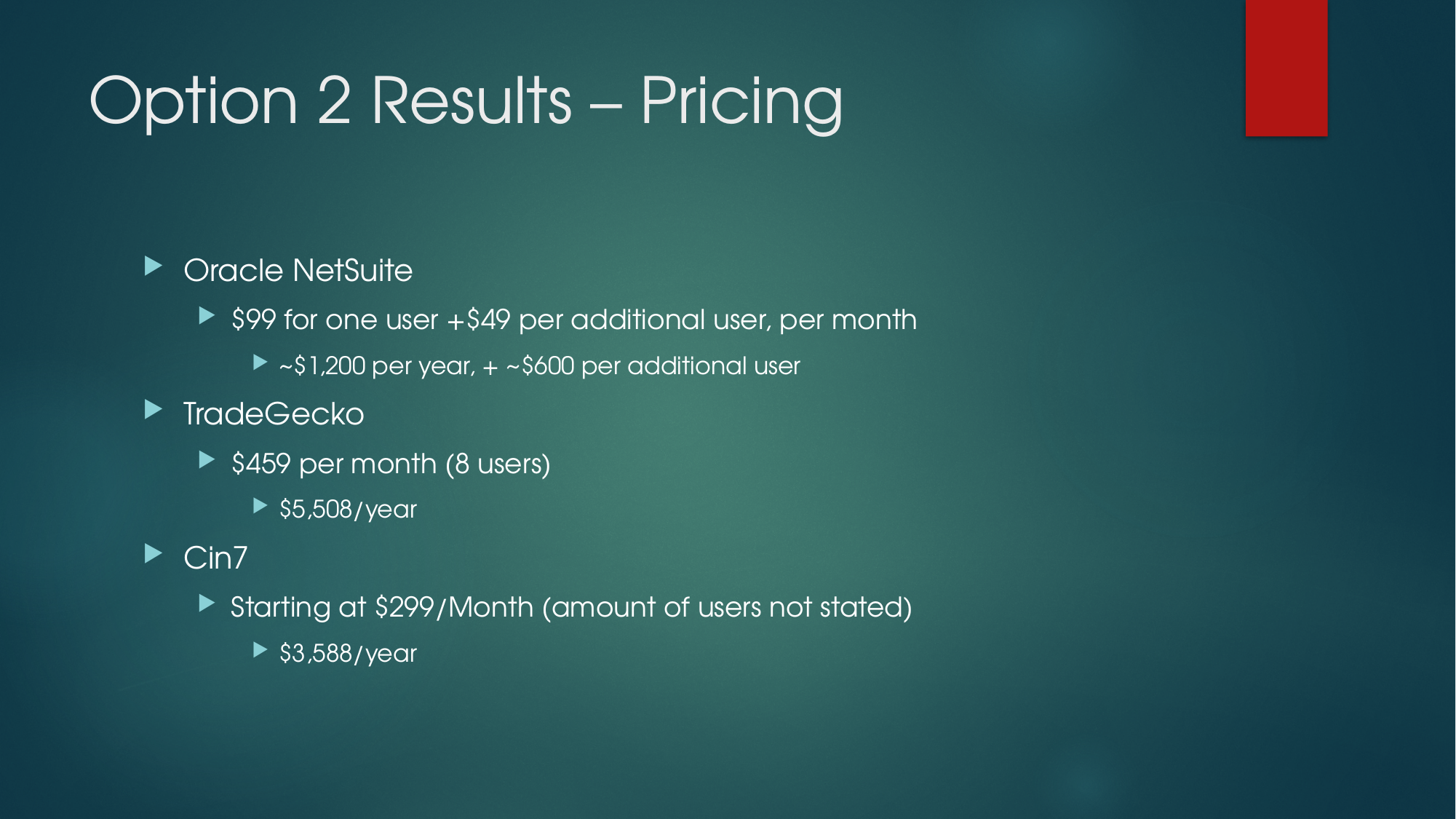

# Option 2 Results – Pricing
Oracle NetSuite
$99 for one user +$49 per additional user, per month
~$1,200 per year, + ~$600 per additional user
TradeGecko
$459 per month (8 users)
$5,508/year
Cin7
Starting at $299/Month (amount of users not stated)
$3,588/year